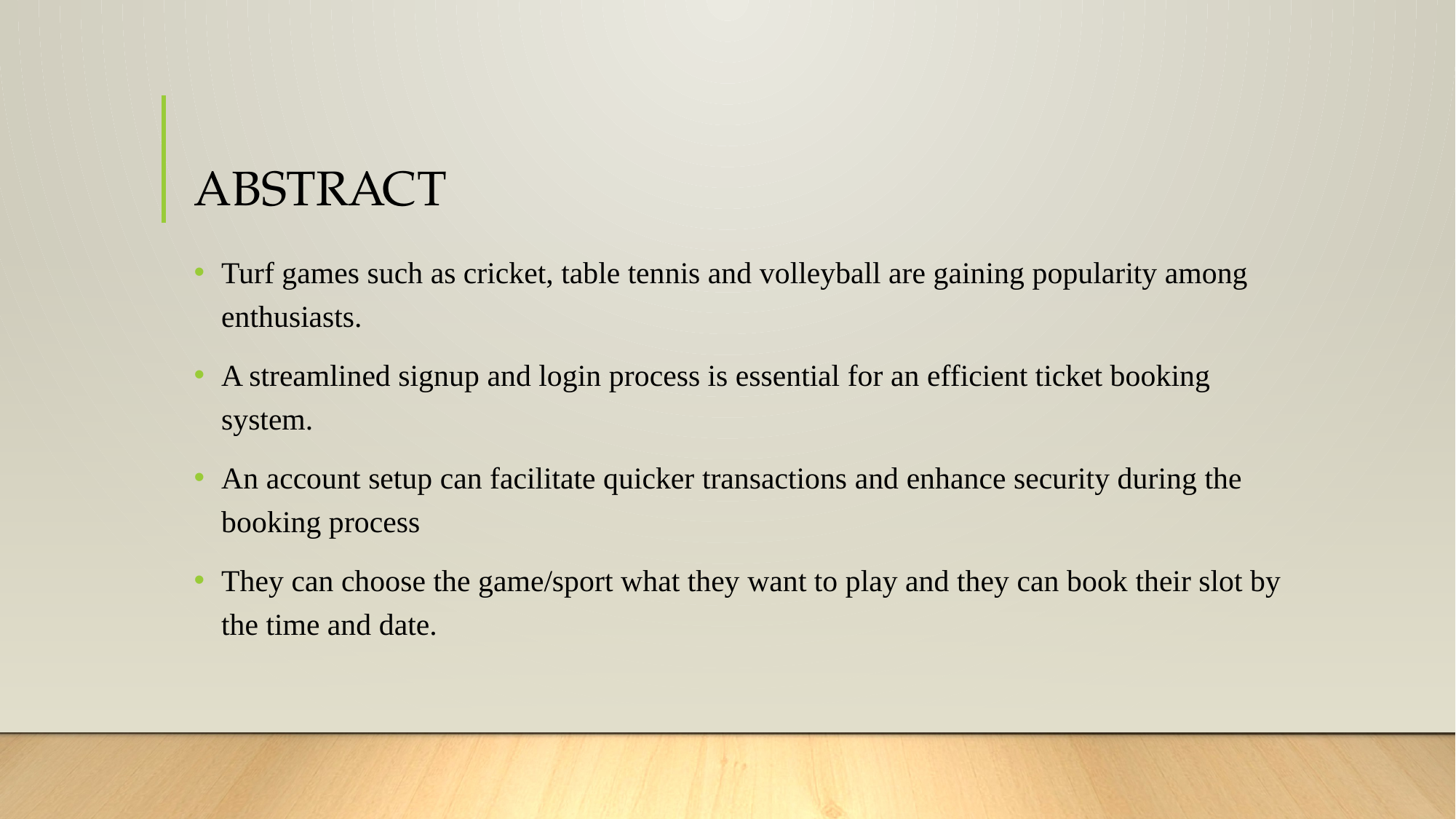

# ABSTRACT
Turf games such as cricket, table tennis and volleyball are gaining popularity among enthusiasts.
A streamlined signup and login process is essential for an efficient ticket booking system.
An account setup can facilitate quicker transactions and enhance security during the booking process
They can choose the game/sport what they want to play and they can book their slot by the time and date.